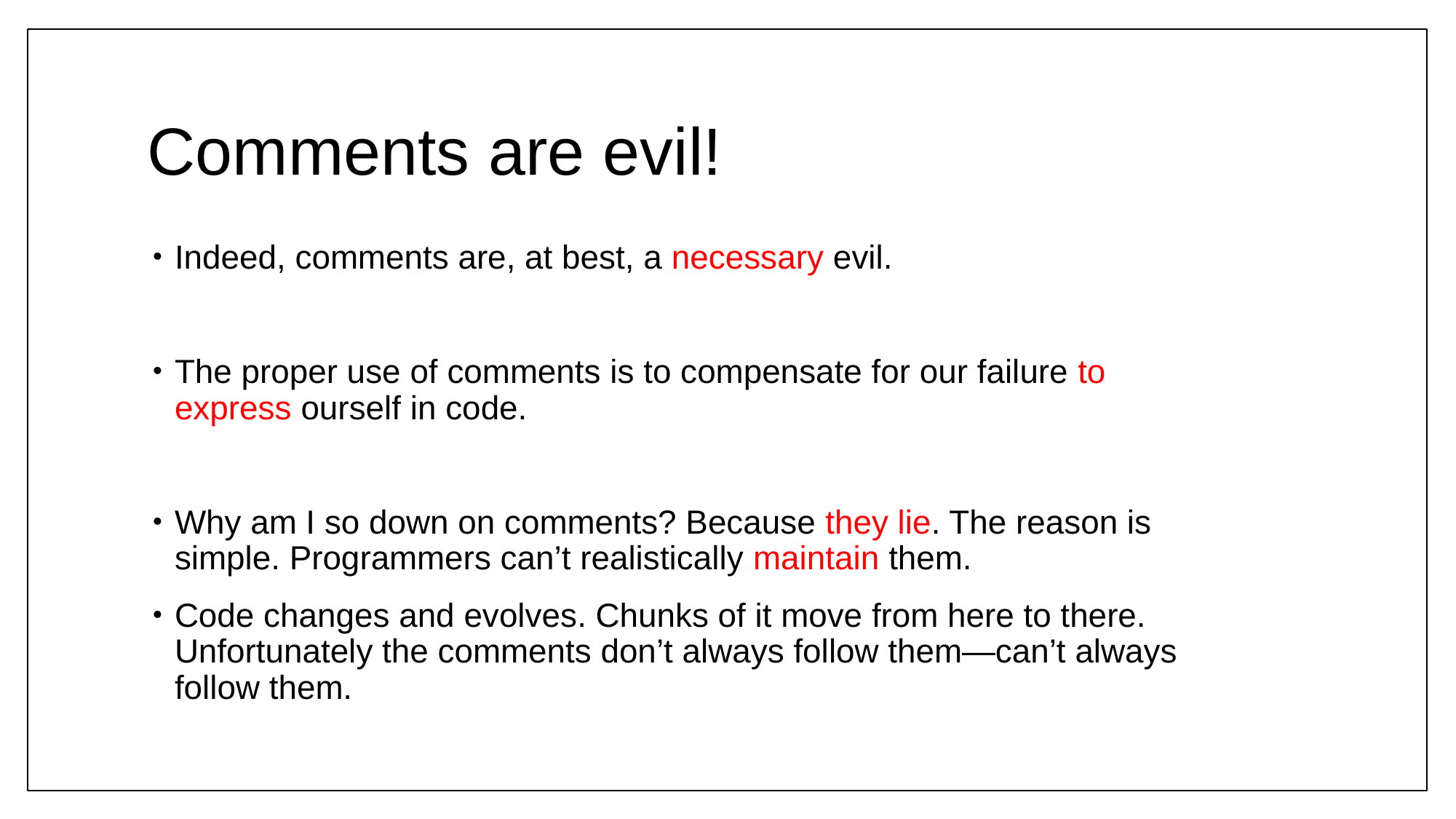

# Comments are evil!
Indeed, comments are, at best, a necessary evil.

The proper use of comments is to compensate for our failure to express ourself in code.

Why am I so down on comments? Because they lie. The reason is simple. Programmers can’t realistically maintain them.
Code changes and evolves. Chunks of it move from here to there. Unfortunately the comments don’t always follow them—can’t always follow them.